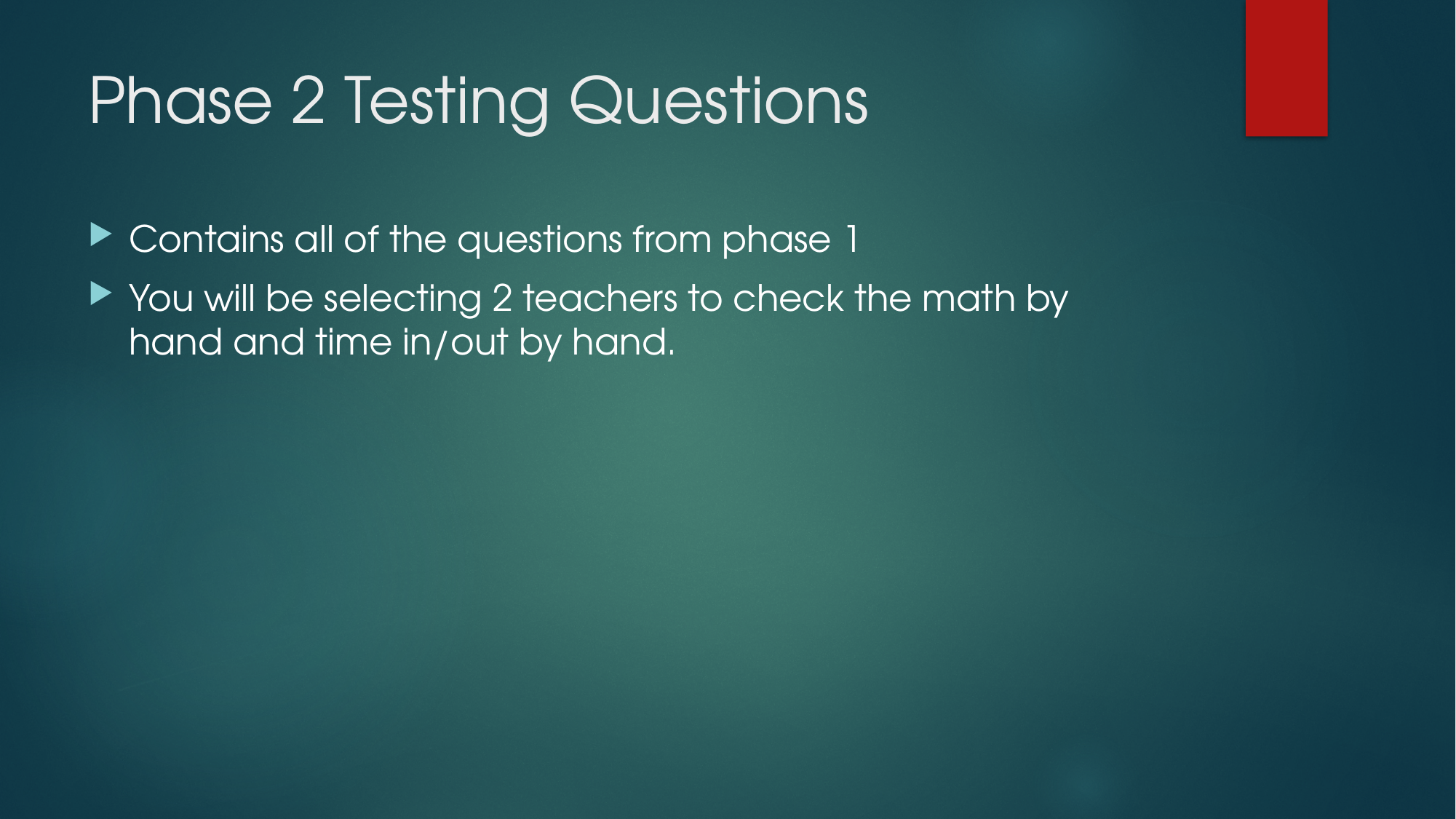

# Phase 2 Testing Questions

Contains all of the questions from phase 1
You will be selecting 2 teachers to check the math by hand and time in/out by hand.